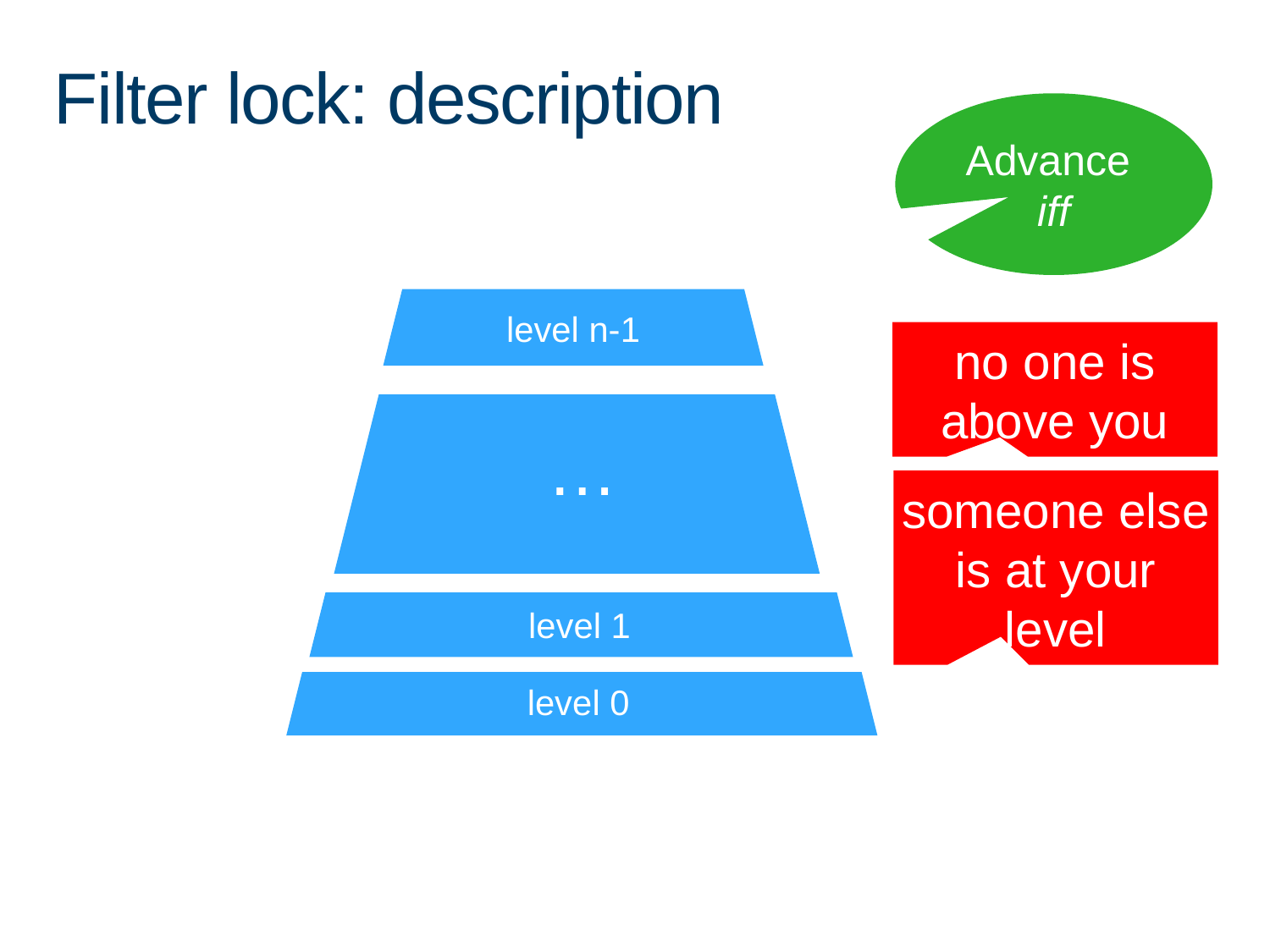

# Filter lock: description
Advance
iff
level n-1
no one is above you

…

someone else is at your level

level 1

level 0